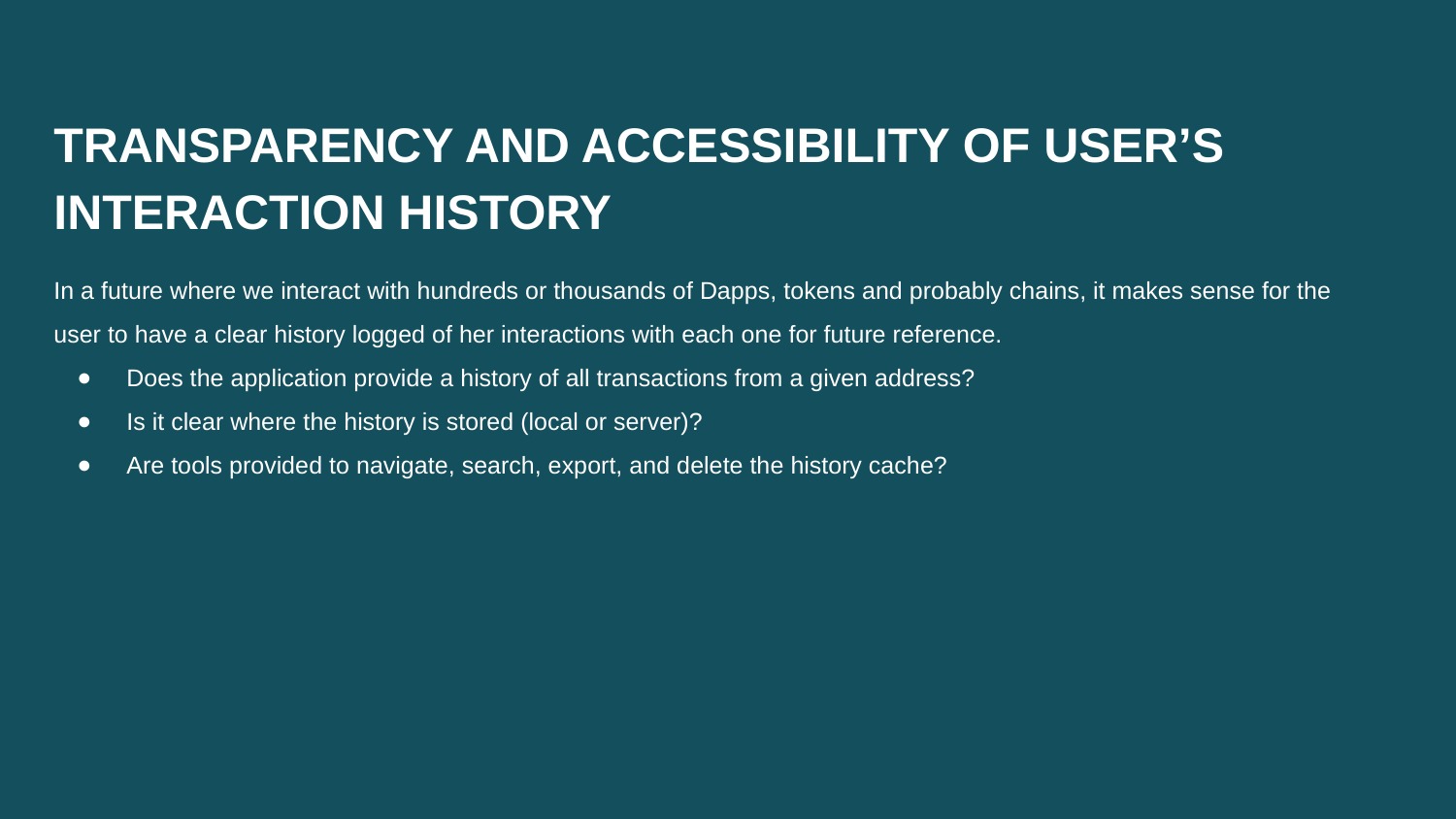

TRANSPARENCY AND ACCESSIBILITY OF USER’S INTERACTION HISTORY
In a future where we interact with hundreds or thousands of Dapps, tokens and probably chains, it makes sense for the user to have a clear history logged of her interactions with each one for future reference.
Does the application provide a history of all transactions from a given address?
Is it clear where the history is stored (local or server)?
Are tools provided to navigate, search, export, and delete the history cache?